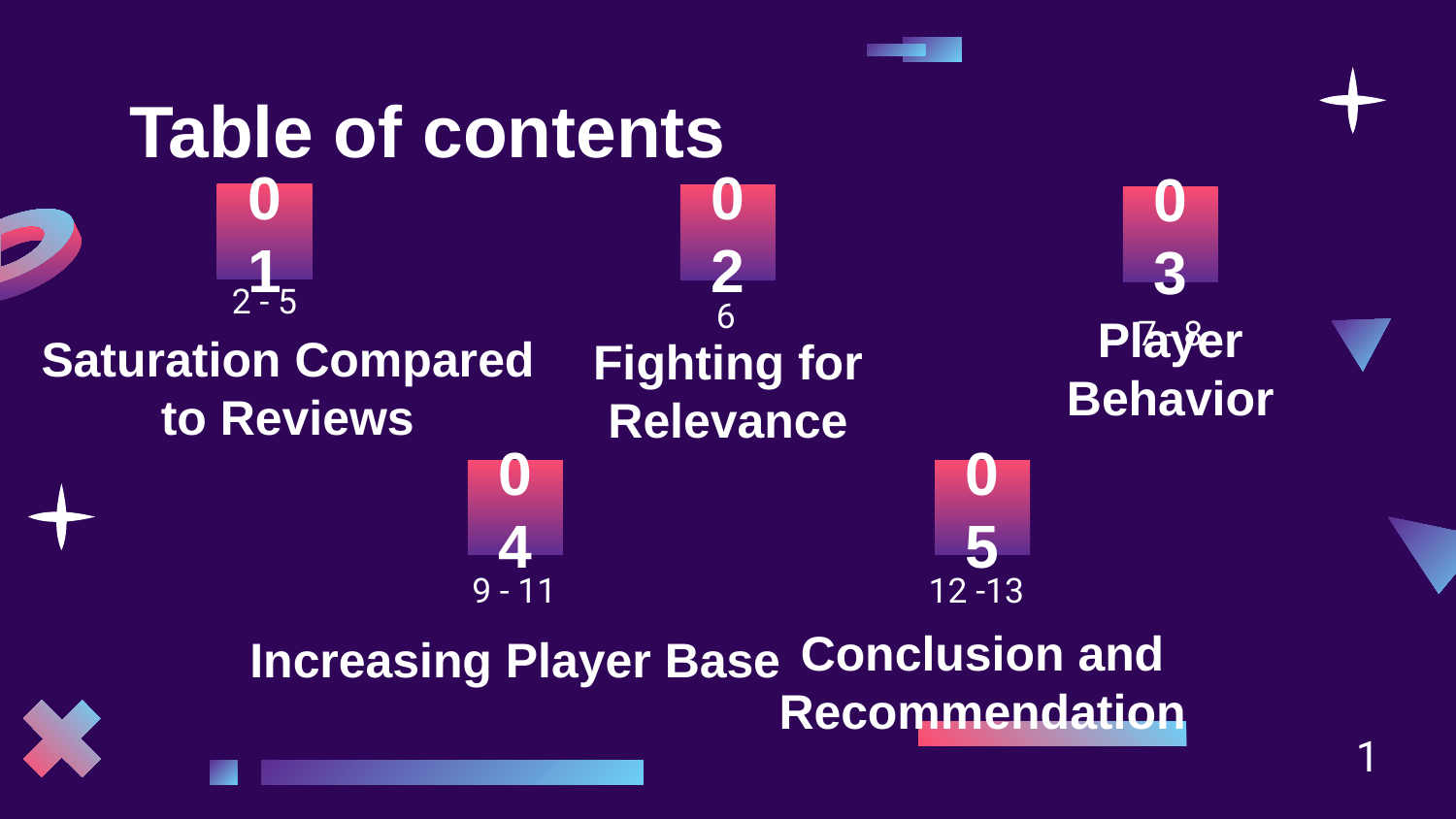

# Table of contents
01
02
03
2 - 5

6

7 - 8

Saturation Compared to Reviews
Player Behavior
Fighting for Relevance
05
04
9 - 11

12 -13

Increasing Player Base
Conclusion and Recommendation
1